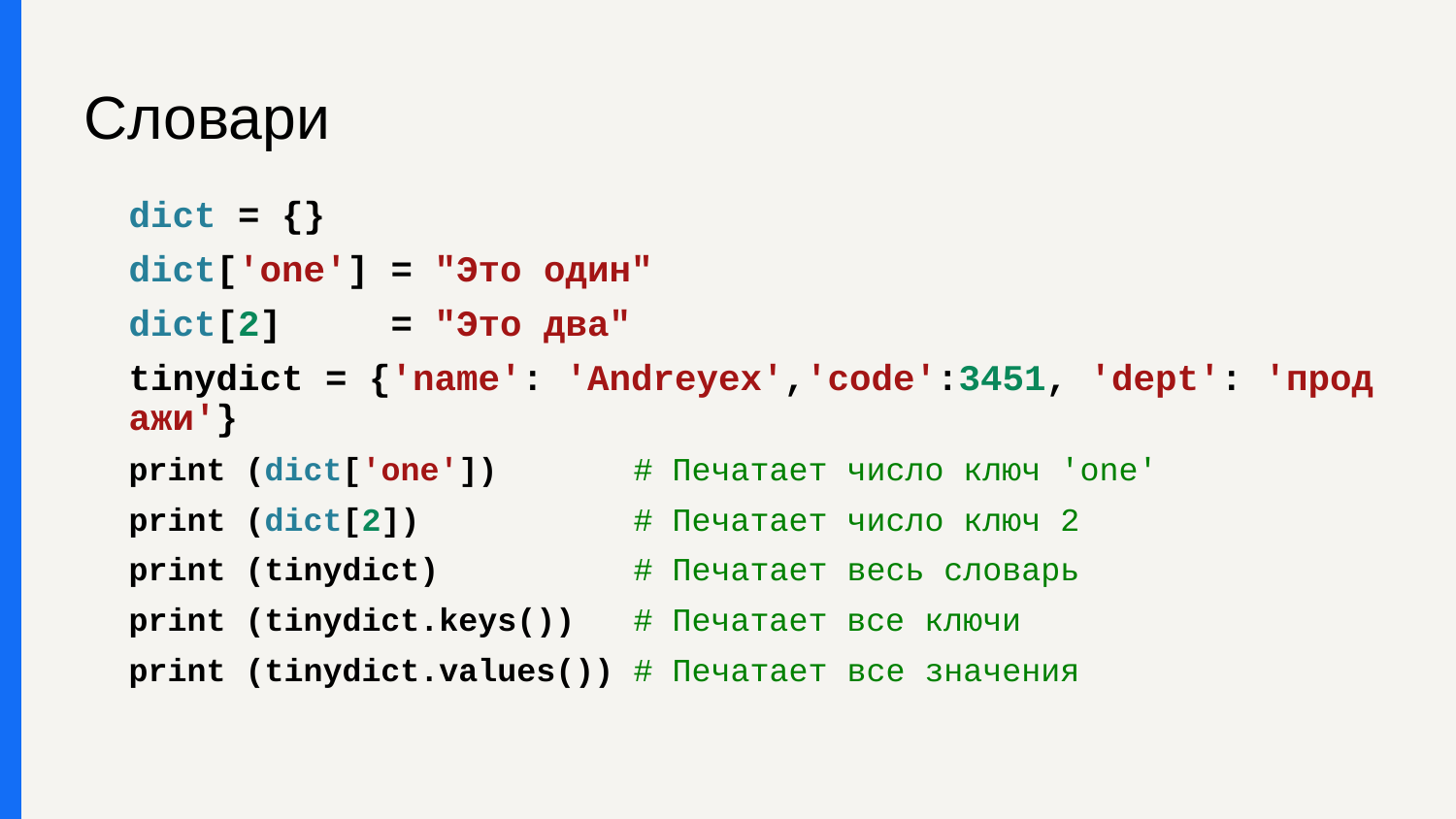

# Словари
dict = {}
dict['one'] = "Это один"
dict[2]     = "Это два"
tinydict = {'name': 'Andreyex','code':3451, 'dept': 'продажи'}
print (dict['one'])       # Печатает число ключ 'one'
print (dict[2])           # Печатает число ключ 2
print (tinydict)          # Печатает весь словарь
print (tinydict.keys())   # Печатает все ключи
print (tinydict.values()) # Печатает все значения